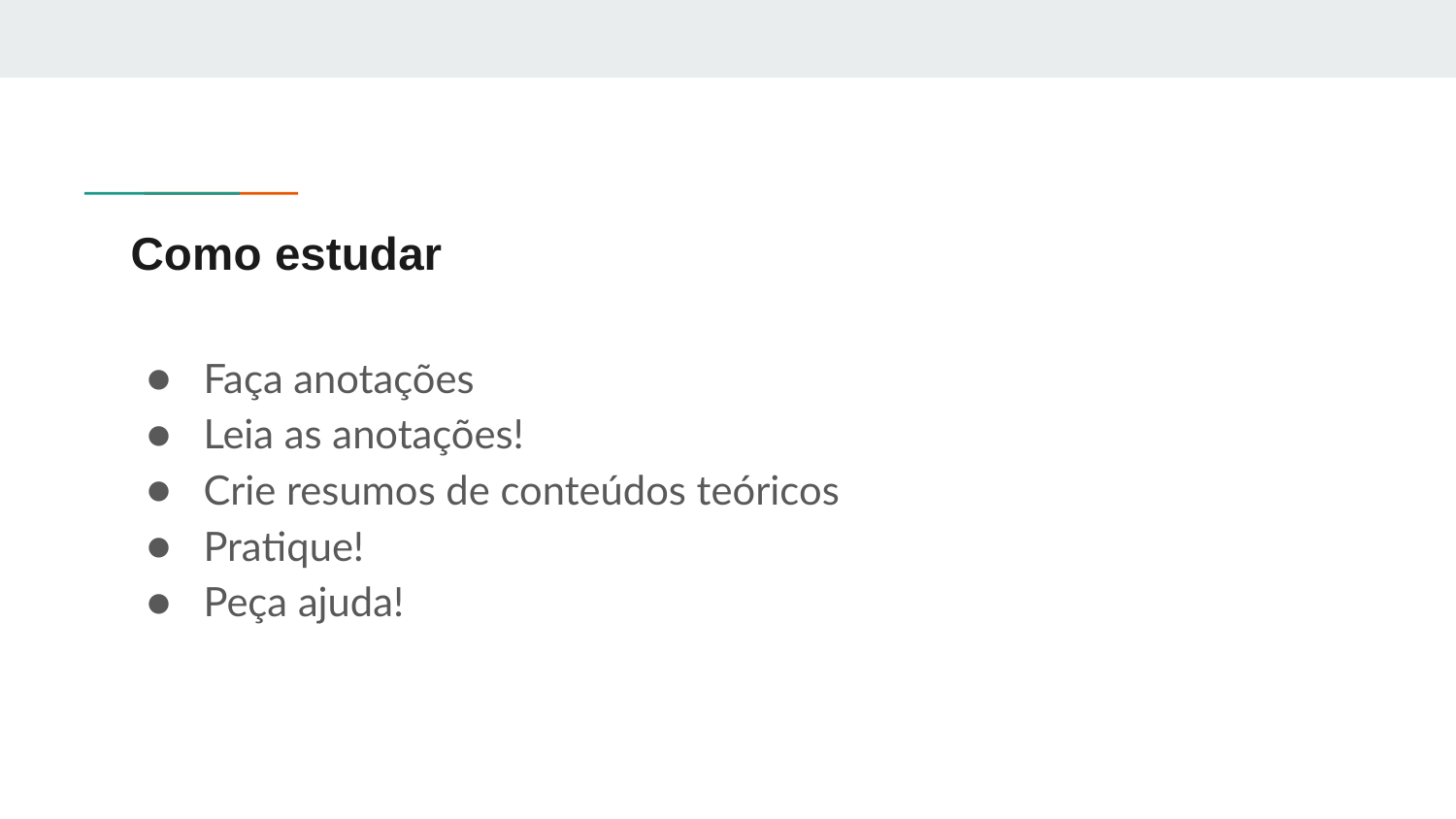

# Como estudar
Faça anotações
Leia as anotações!
Crie resumos de conteúdos teóricos
Pratique!
Peça ajuda!